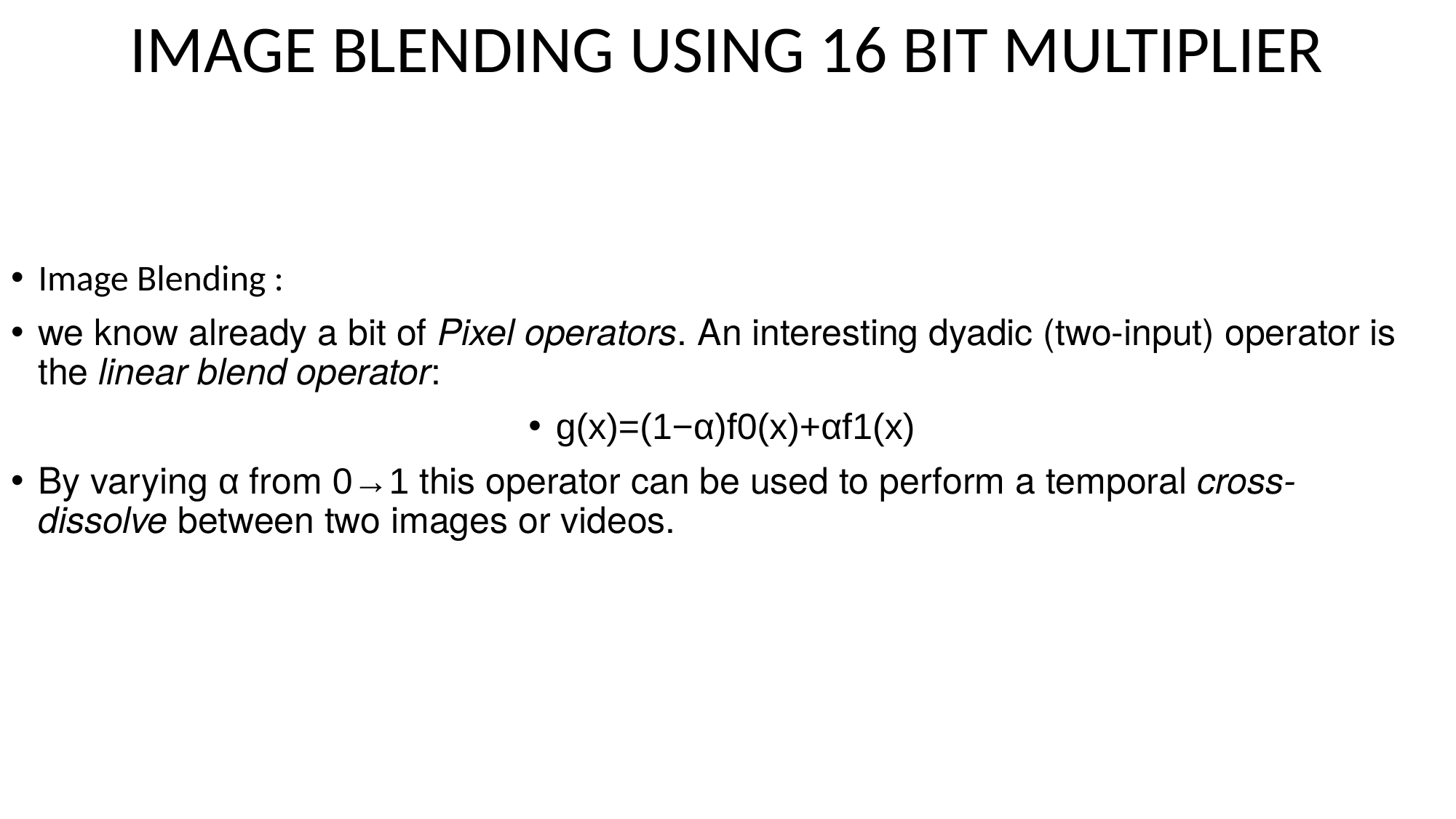

# IMAGE BLENDING USING 16 BIT MULTIPLIER

Image Blending :
we know already a bit of Pixel operators. An interesting dyadic (two-input) operator is the linear blend operator:
g(x)=(1−α)f0(x)+αf1(x)
By varying α from 0→1 this operator can be used to perform a temporal cross-dissolve between two images or videos.